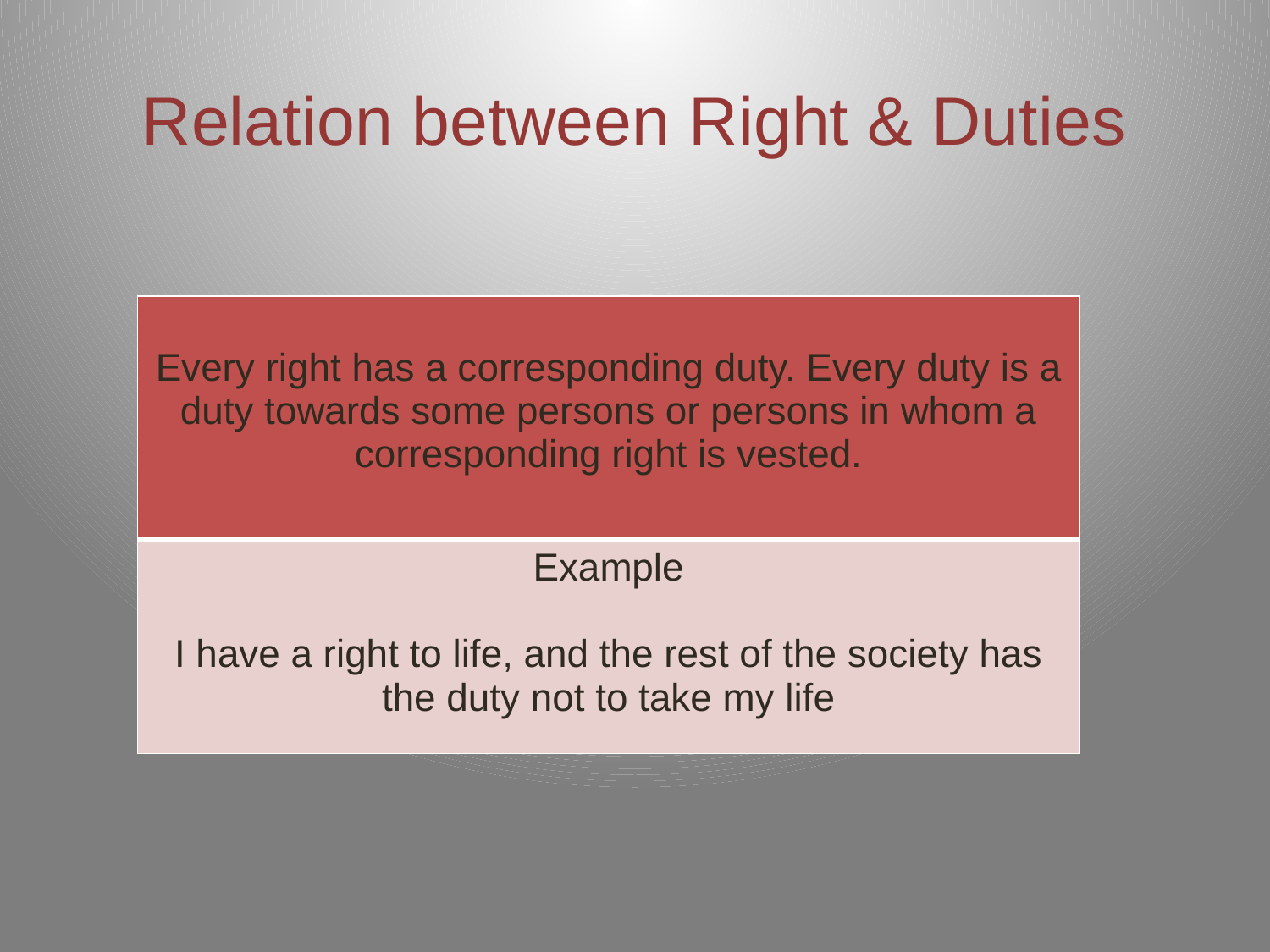

# Relation between Right & Duties

| Every right has a corresponding duty. Every duty is a duty towards some persons or persons in whom a corresponding right is vested. |
| --- |
| Example I have a right to life, and the rest of the society has the duty not to take my life |